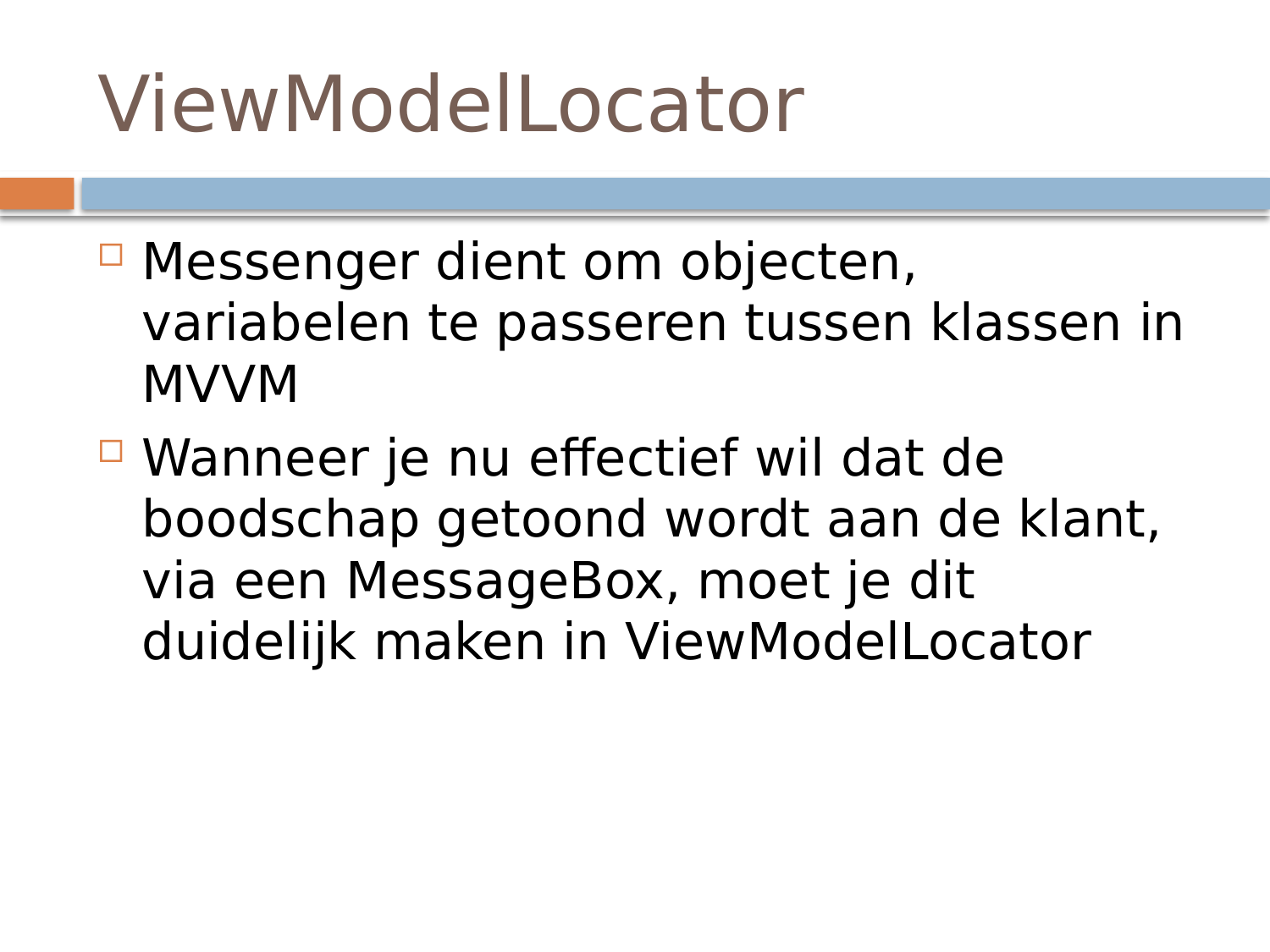

# ViewModelLocator
Messenger dient om objecten, variabelen te passeren tussen klassen in MVVM
Wanneer je nu effectief wil dat de boodschap getoond wordt aan de klant, via een MessageBox, moet je dit duidelijk maken in ViewModelLocator